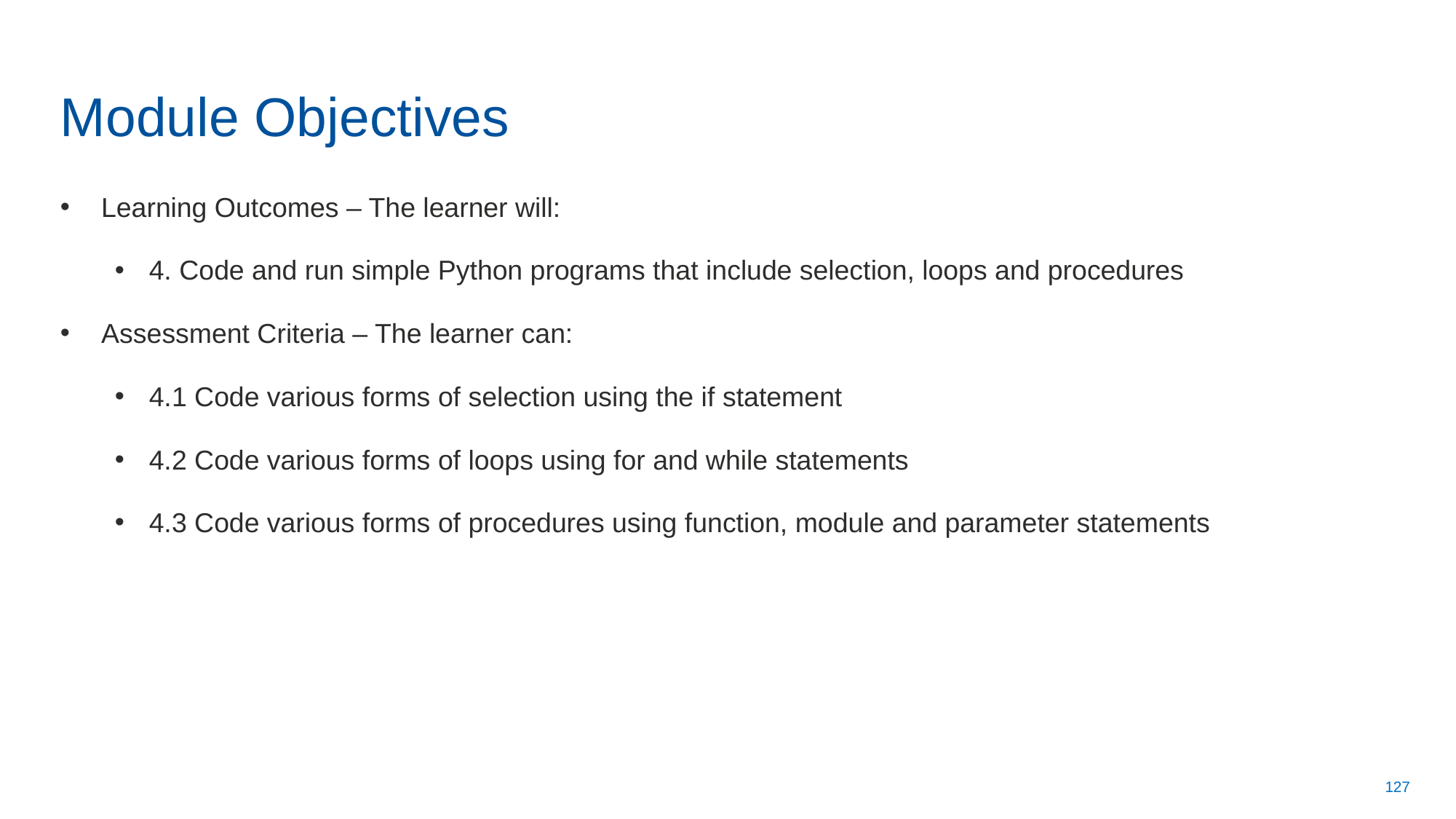

# Module Objectives
Learning Outcomes – The learner will:
4. Code and run simple Python programs that include selection, loops and procedures
Assessment Criteria – The learner can:
4.1 Code various forms of selection using the if statement
4.2 Code various forms of loops using for and while statements
4.3 Code various forms of procedures using function, module and parameter statements